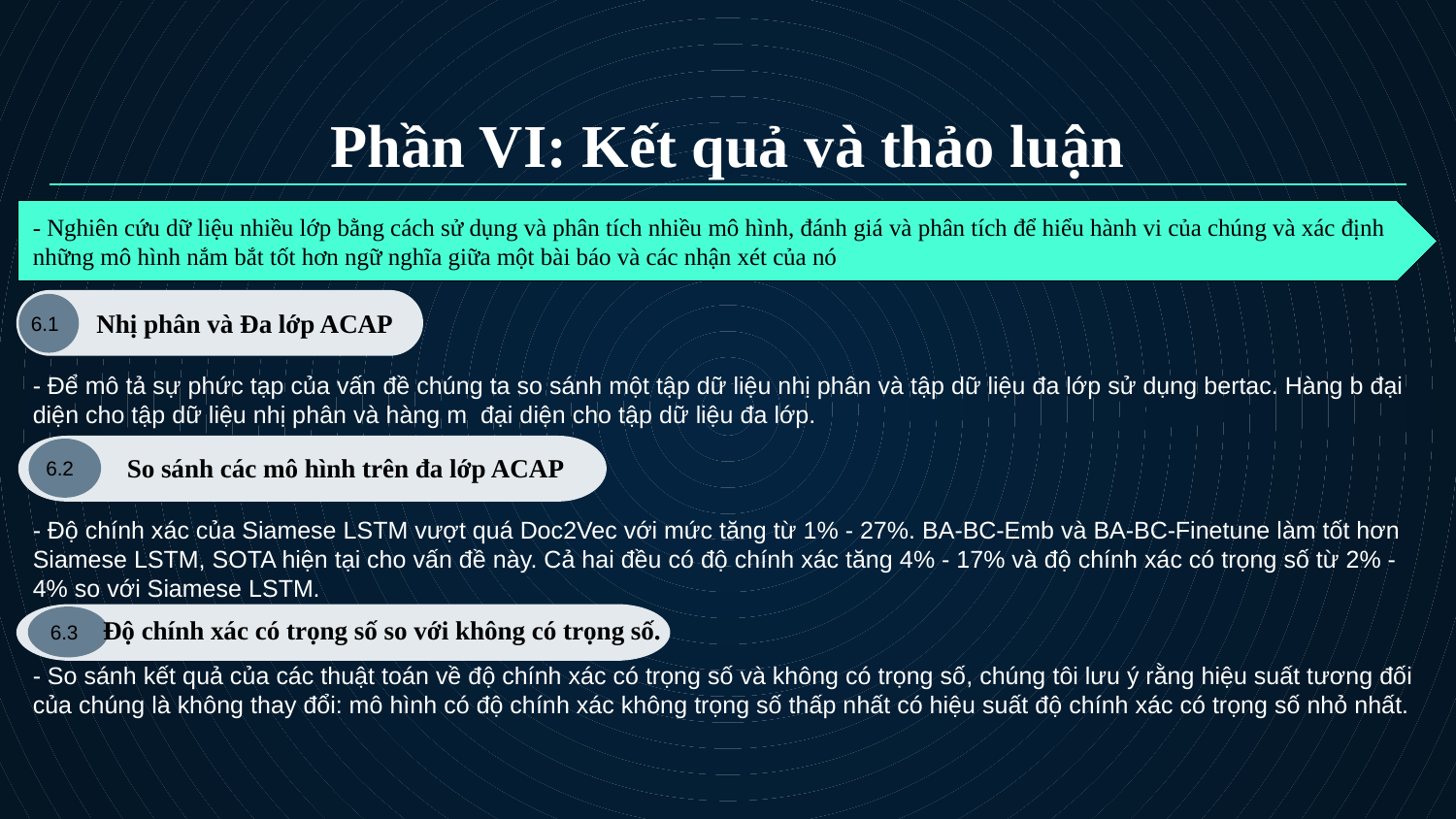

# Phần VI: Kết quả và thảo luận

- Nghiên cứu dữ liệu nhiều lớp bằng cách sử dụng và phân tích nhiều mô hình, đánh giá và phân tích để hiểu hành vi của chúng và xác định những mô hình nắm bắt tốt hơn ngữ nghĩa giữa một bài báo và các nhận xét của nó
- Để mô tả sự phức tạp của vấn đề chúng ta so sánh một tập dữ liệu nhị phân và tập dữ liệu đa lớp sử dụng bertac. Hàng b đại diện cho tập dữ liệu nhị phân và hàng m  đại diện cho tập dữ liệu đa lớp.
- Độ chính xác của Siamese LSTM vượt quá Doc2Vec với mức tăng từ 1% - 27%. BA-BC-Emb và BA-BC-Finetune làm tốt hơn Siamese LSTM, SOTA hiện tại cho vấn đề này. Cả hai đều có độ chính xác tăng 4% - 17% và độ chính xác có trọng số từ 2% - 4% so với Siamese LSTM.
- So sánh kết quả của các thuật toán về độ chính xác có trọng số và không có trọng số, chúng tôi lưu ý rằng hiệu suất tương đối của chúng là không thay đổi: mô hình có độ chính xác không trọng số thấp nhất có hiệu suất độ chính xác có trọng số nhỏ nhất.

6.1
Nhị phân và Đa lớp ACAP

 6.2
So sánh các mô hình trên đa lớp ACAP

  6.3
Độ chính xác có trọng số so với không có trọng số.